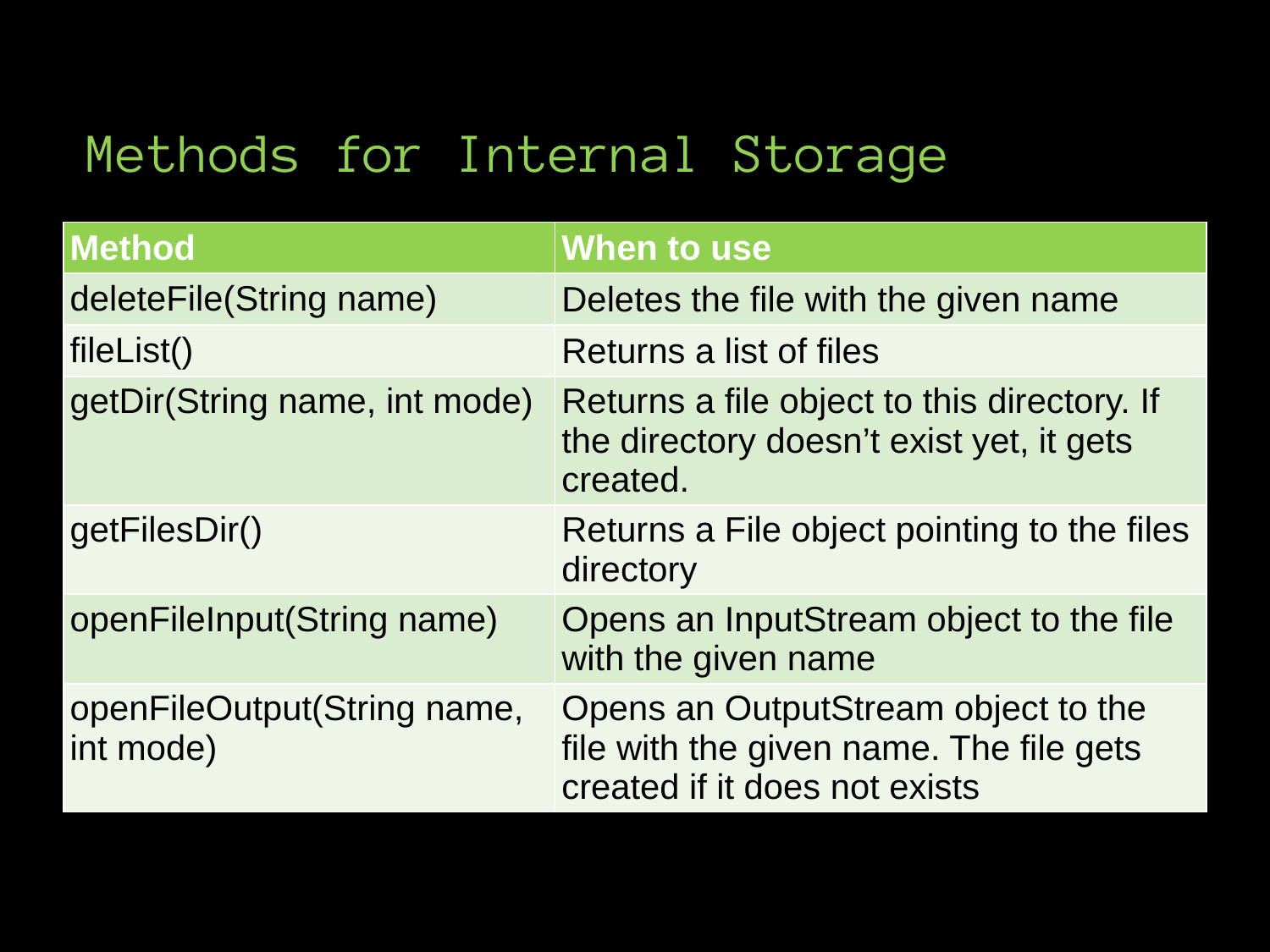

# Methods for Internal Storage
| Method | When to use |
| --- | --- |
| deleteFile(String name) | Deletes the file with the given name |
| fileList() | Returns a list of files |
| getDir(String name, int mode) | Returns a file object to this directory. If the directory doesn’t exist yet, it gets created. |
| getFilesDir() | Returns a File object pointing to the files directory |
| openFileInput(String name) | Opens an InputStream object to the file with the given name |
| openFileOutput(String name, int mode) | Opens an OutputStream object to the file with the given name. The file gets created if it does not exists |